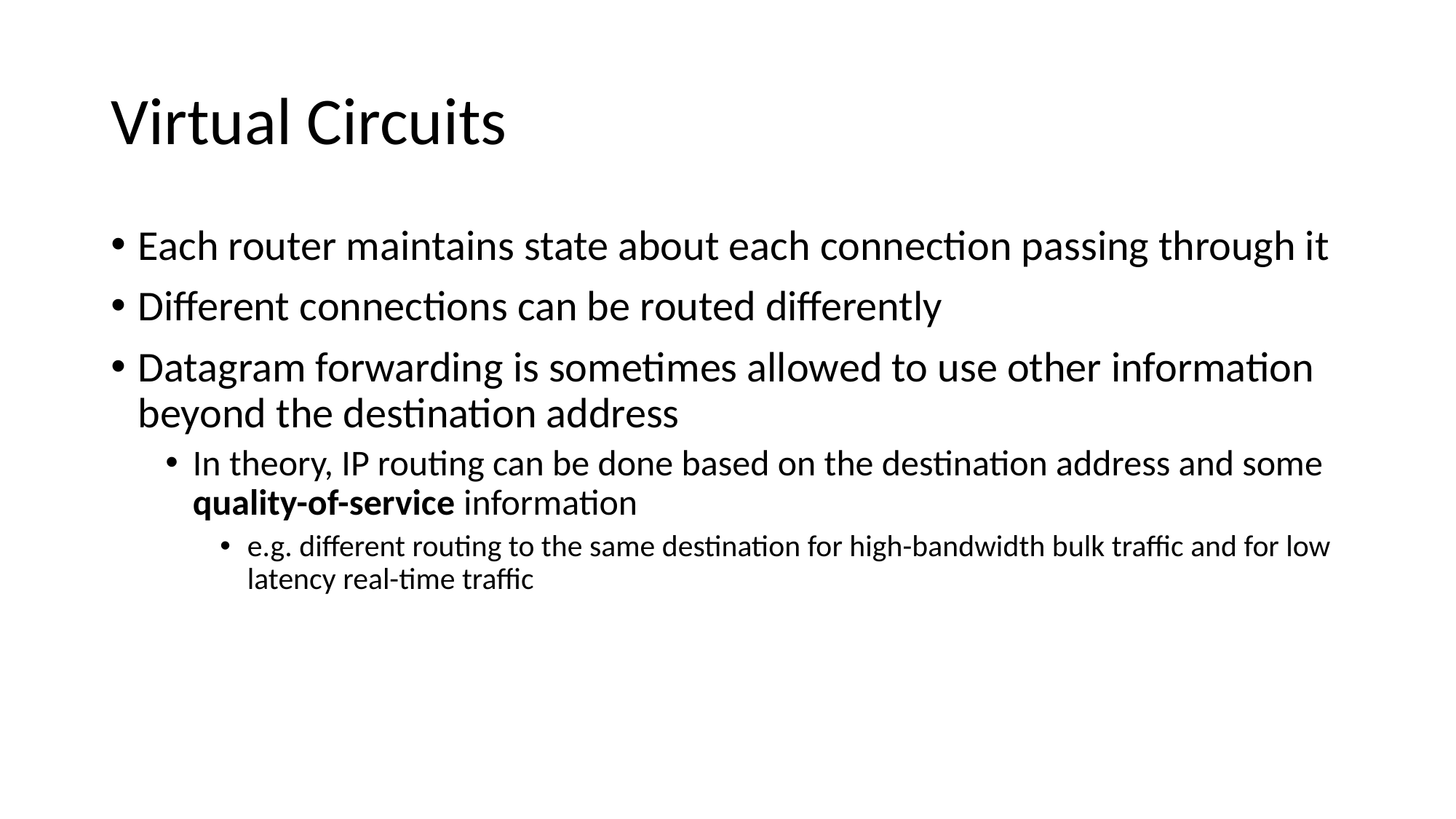

# Virtual Circuits
Each router maintains state about each connection passing through it
Different connections can be routed differently
Datagram forwarding is sometimes allowed to use other information beyond the destination address
In theory, IP routing can be done based on the destination address and some quality-of-service information
e.g. different routing to the same destination for high-bandwidth bulk traffic and for low latency real-time traffic